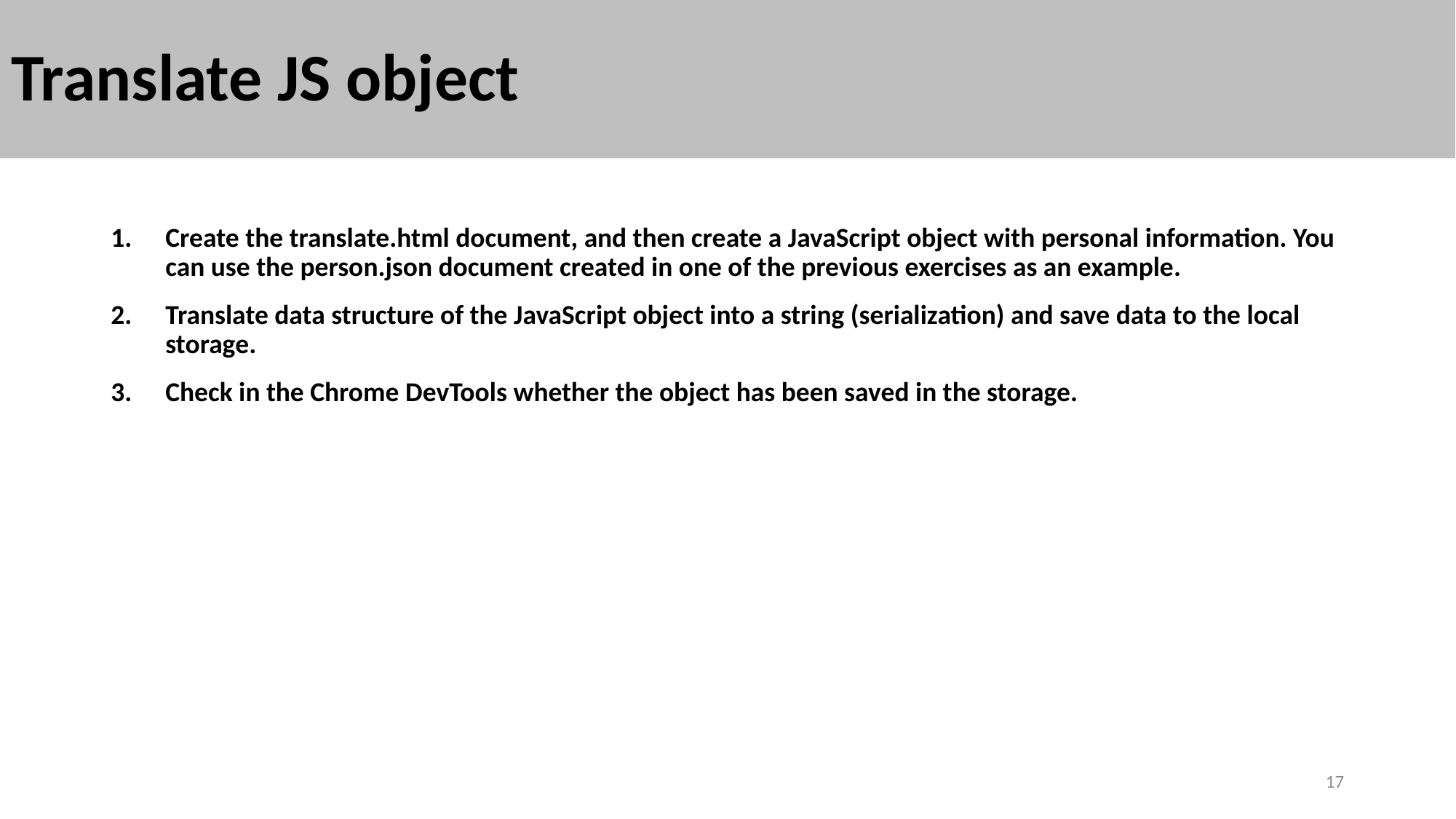

# Translate JS object
Create the translate.html document, and then create a JavaScript object with personal information. You can use the person.json document created in one of the previous exercises as an example.
Translate data structure of the JavaScript object into a string (serialization) and save data to the local storage.
Check in the Chrome DevTools whether the object has been saved in the storage.

17